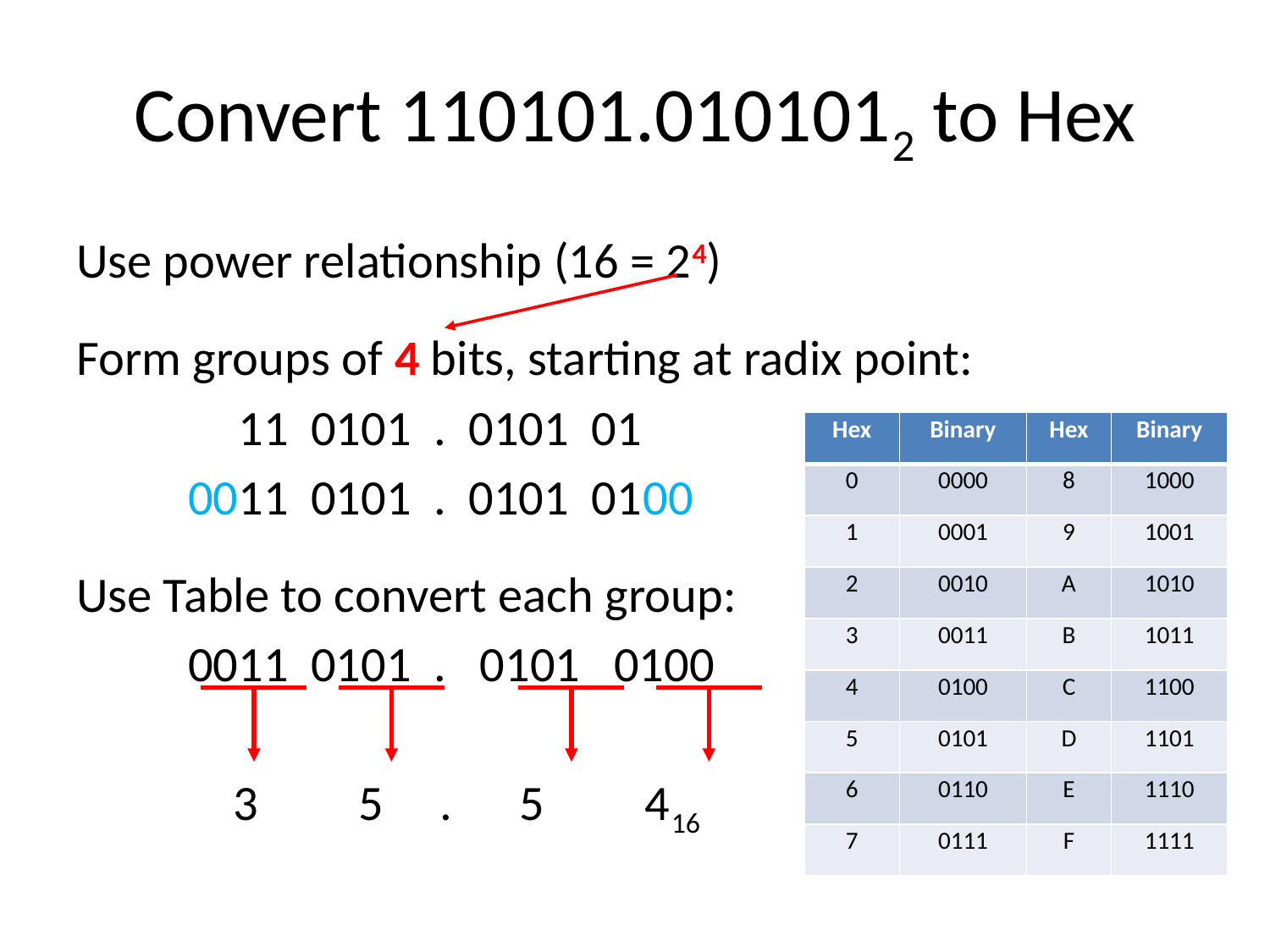

# Convert 110101.0101012 to Hex
Use power relationship (16 = 24)

Form groups of 4 bits, starting at radix point:
	0011  0101  .  0101  0100
	0011  0101  .  0101  0100

Use Table to convert each group:
	0011  0101  .   0101   0100

	    3         5     .      5         416

| Hex | Binary | Hex | Binary |
| --- | --- | --- | --- |
| 0 | 0000 | 8 | 1000 |
| 1 | 0001 | 9 | 1001 |
| 2 | 0010 | A | 1010 |
| 3 | 0011 | B | 1011 |
| 4 | 0100 | C | 1100 |
| 5 | 0101 | D | 1101 |
| 6 | 0110 | E | 1110 |
| 7 | 0111 | F | 1111 |